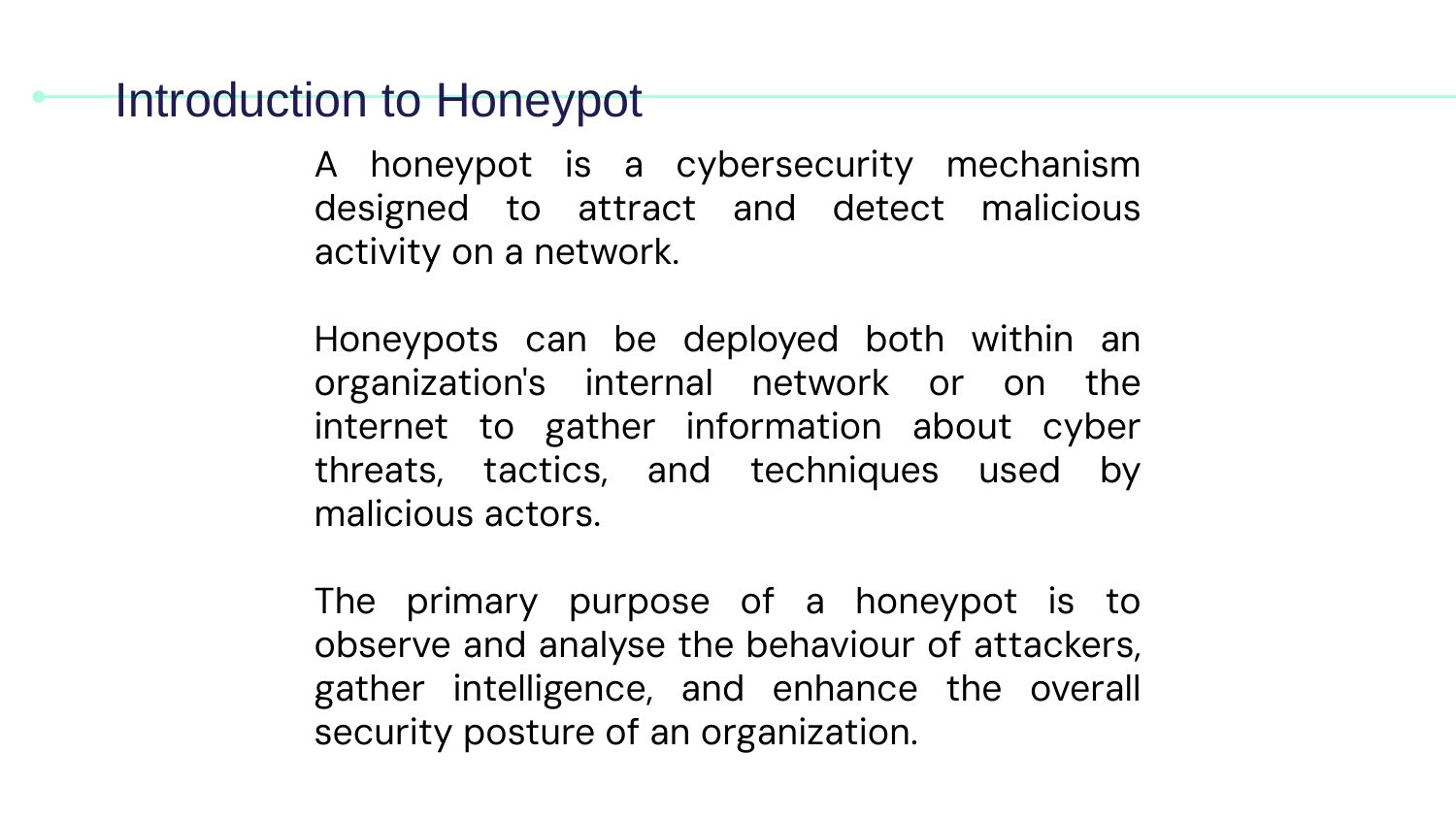

# Introduction to Honeypot
A honeypot is a cybersecurity mechanism designed to attract and detect malicious activity on a network.

Honeypots can be deployed both within an organization's internal network or on the internet to gather information about cyber threats, tactics, and techniques used by malicious actors.

The primary purpose of a honeypot is to observe and analyse the behaviour of attackers, gather intelligence, and enhance the overall security posture of an organization.